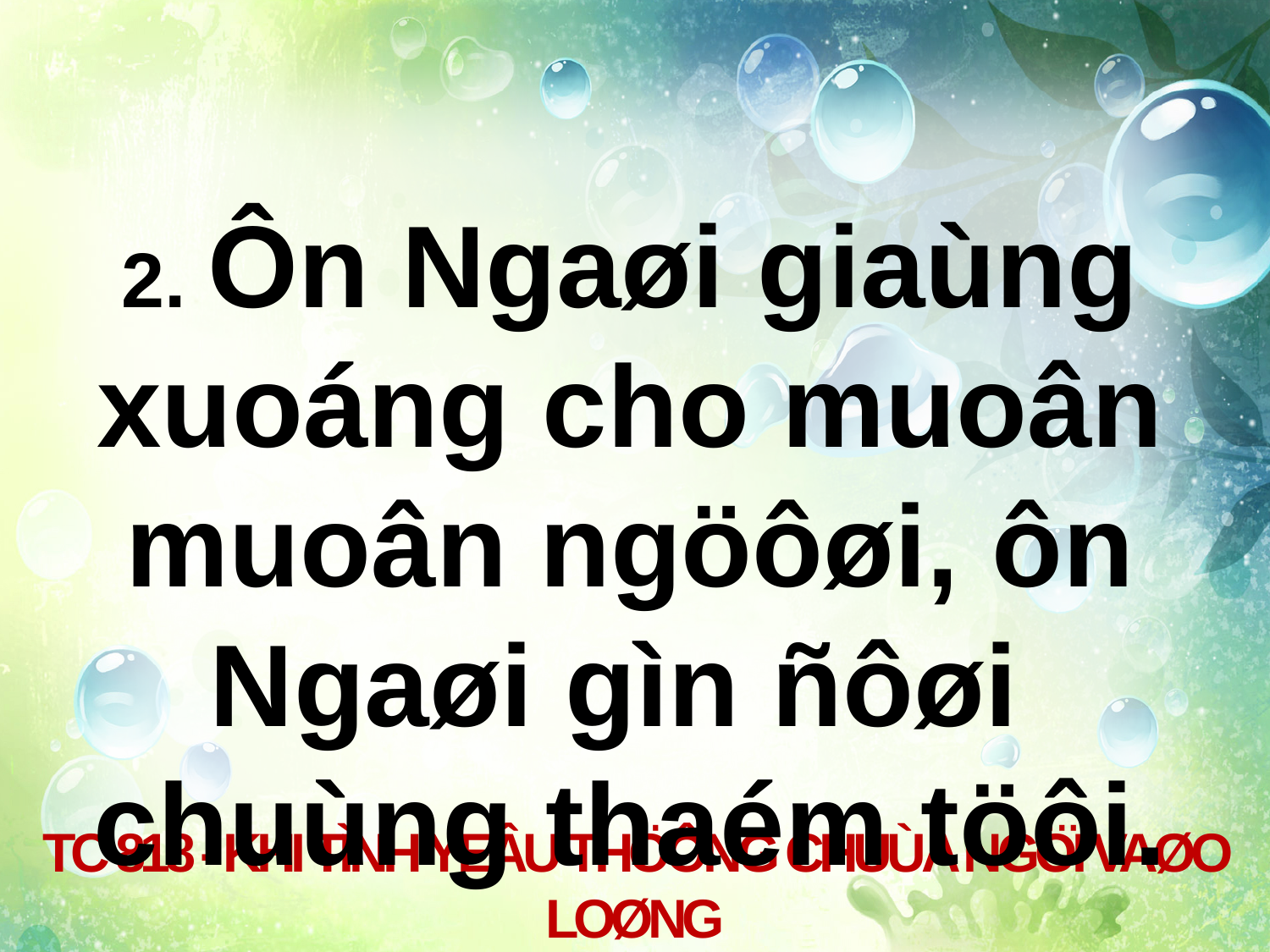

2. Ôn Ngaøi giaùng xuoáng cho muoân muoân ngöôøi, ôn Ngaøi gìn ñôøi
chuùng thaém töôi.
TC 818 - KHI TÌNH YEÂU THÖÔNG CHUÙA NGÖÏ VAØO LOØNG